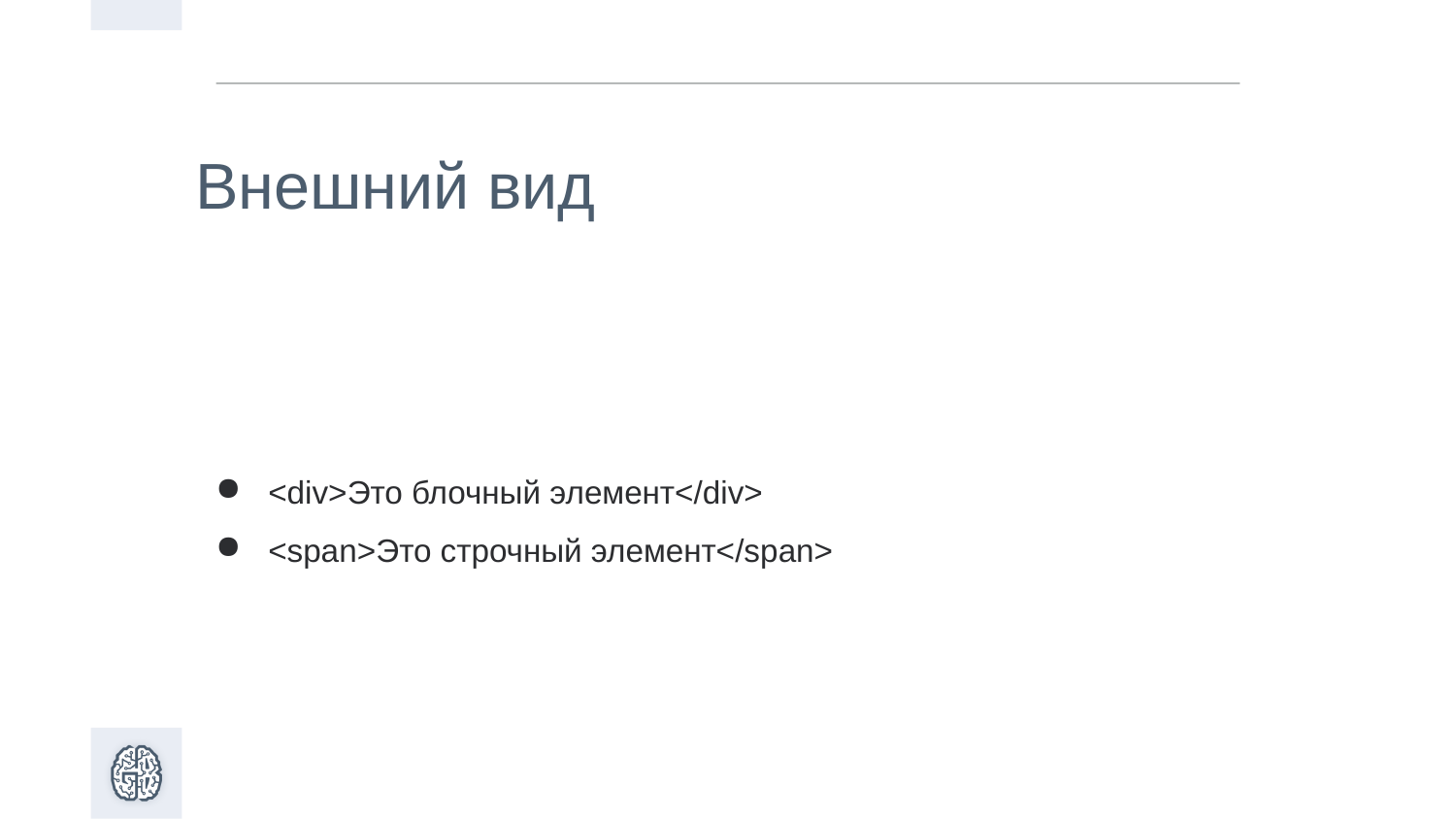

Внешний вид
<div>Это блочный элемент</div>
<span>Это строчный элемент</span>